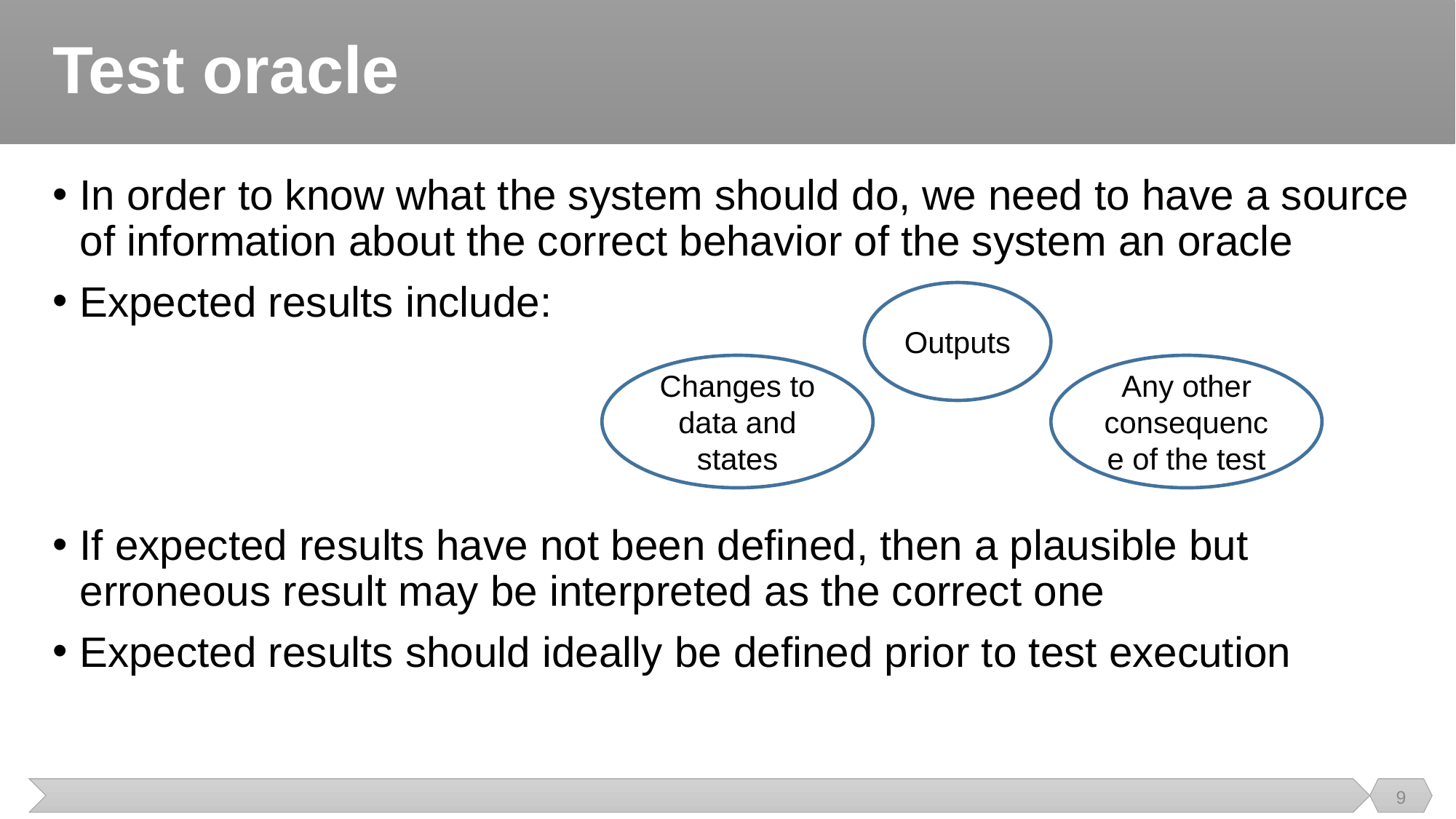

# Test oracle
In order to know what the system should do, we need to have a source of information about the correct behavior of the system an oracle
Expected results include:

If expected results have not been defined, then a plausible but erroneous result may be interpreted as the correct one
Expected results should ideally be defined prior to test execution
Outputs
Changes to data and states
Any other consequence of the test
9